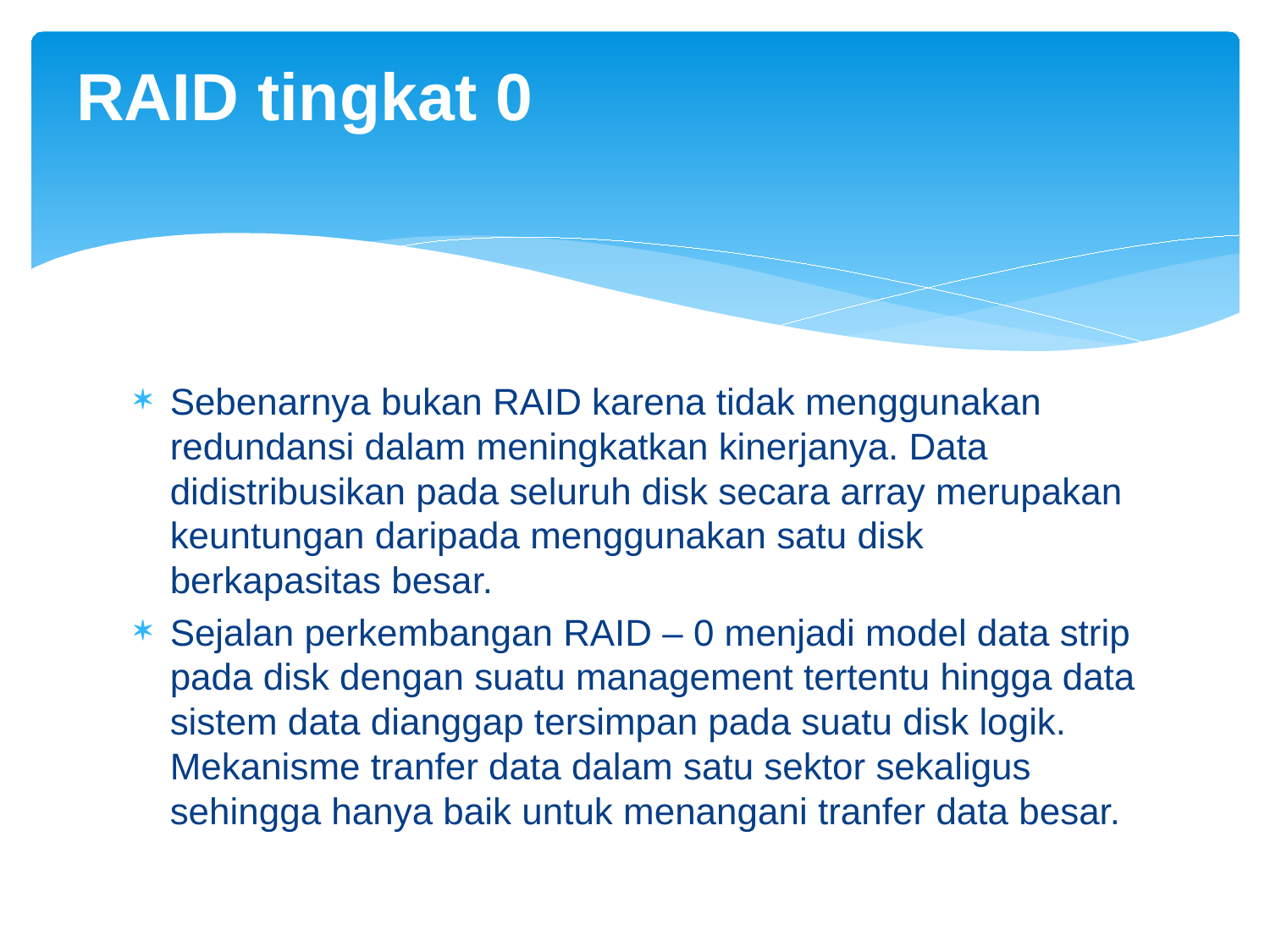

# RAID tingkat 0
Sebenarnya bukan RAID karena tidak menggunakan redundansi dalam meningkatkan kinerjanya. Data didistribusikan pada seluruh disk secara array merupakan keuntungan daripada menggunakan satu disk berkapasitas besar.
Sejalan perkembangan RAID – 0 menjadi model data strip pada disk dengan suatu management tertentu hingga data sistem data dianggap tersimpan pada suatu disk logik. Mekanisme tranfer data dalam satu sektor sekaligus sehingga hanya baik untuk menangani tranfer data besar.